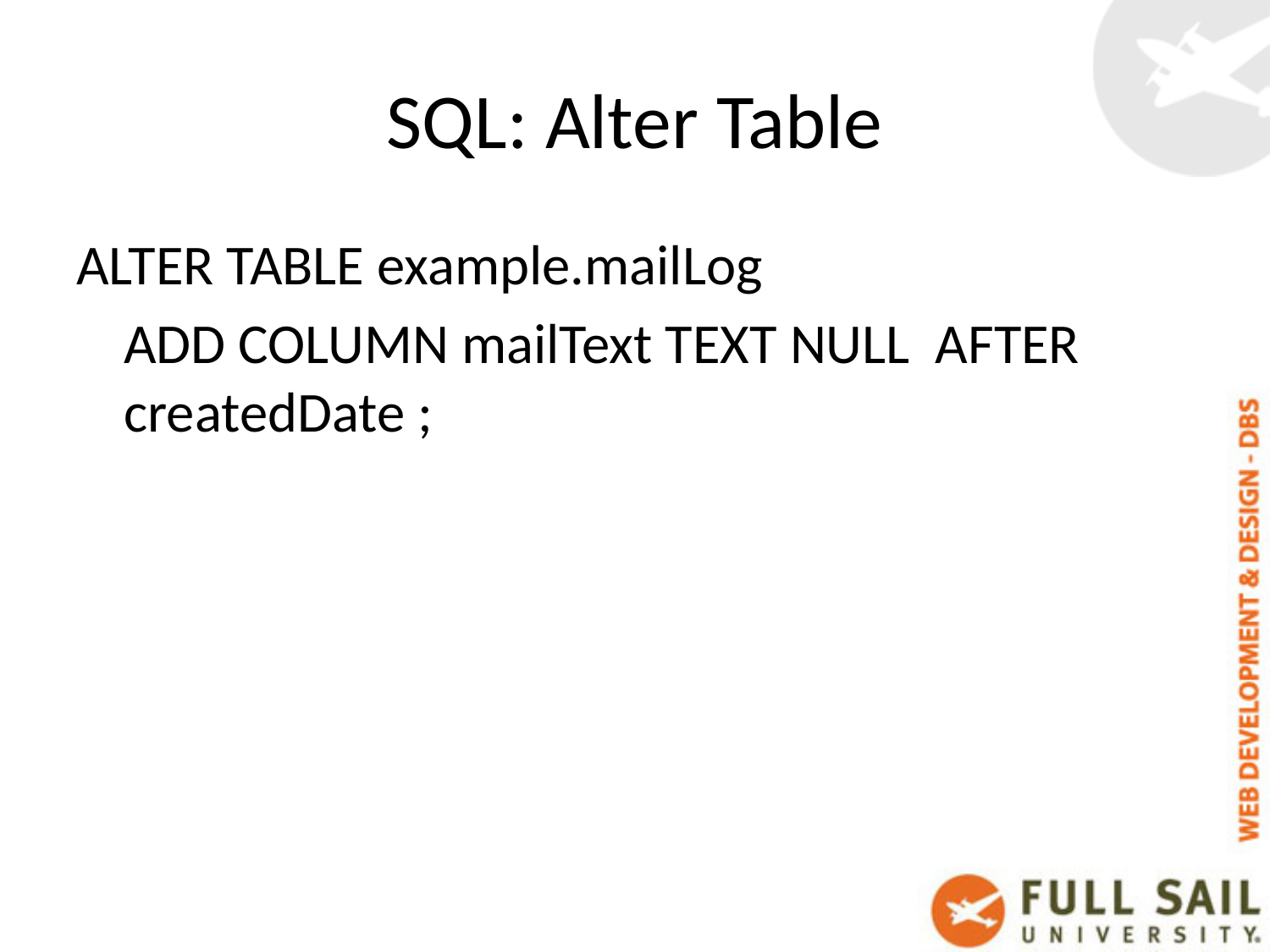

# SQL: Alter Table
ALTER TABLE example.mailLog
	ADD COLUMN mailText TEXT NULL  AFTER createdDate ;